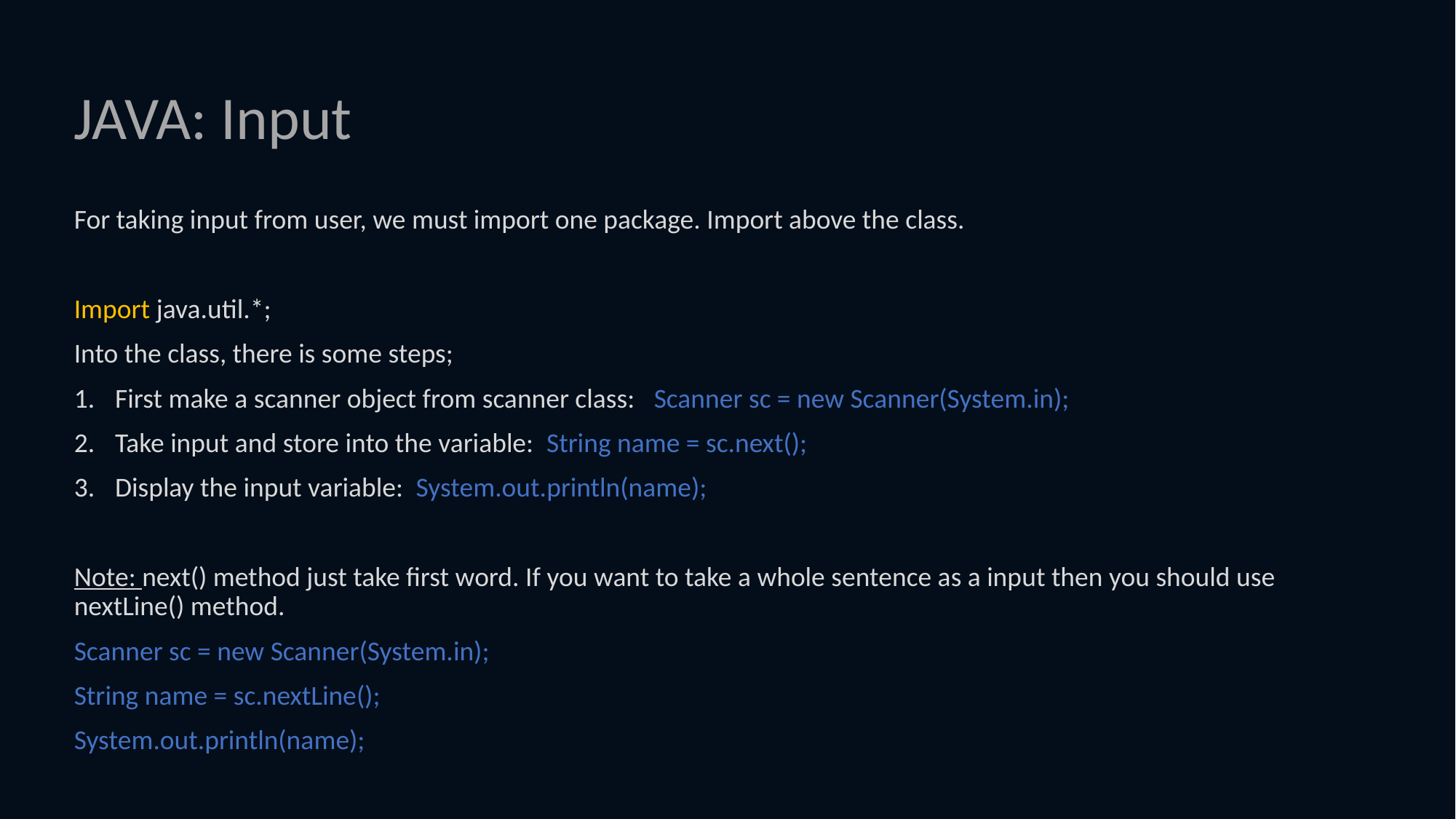

# JAVA: Input
For taking input from user, we must import one package. Import above the class.

Import java.util.*;
Into the class, there is some steps;
First make a scanner object from scanner class:   Scanner sc = new Scanner(System.in);
Take input and store into the variable:  String name = sc.next();
Display the input variable:  System.out.println(name);

Note: next() method just take first word. If you want to take a whole sentence as a input then you should use nextLine() method.
Scanner sc = new Scanner(System.in);
String name = sc.nextLine();
System.out.println(name);